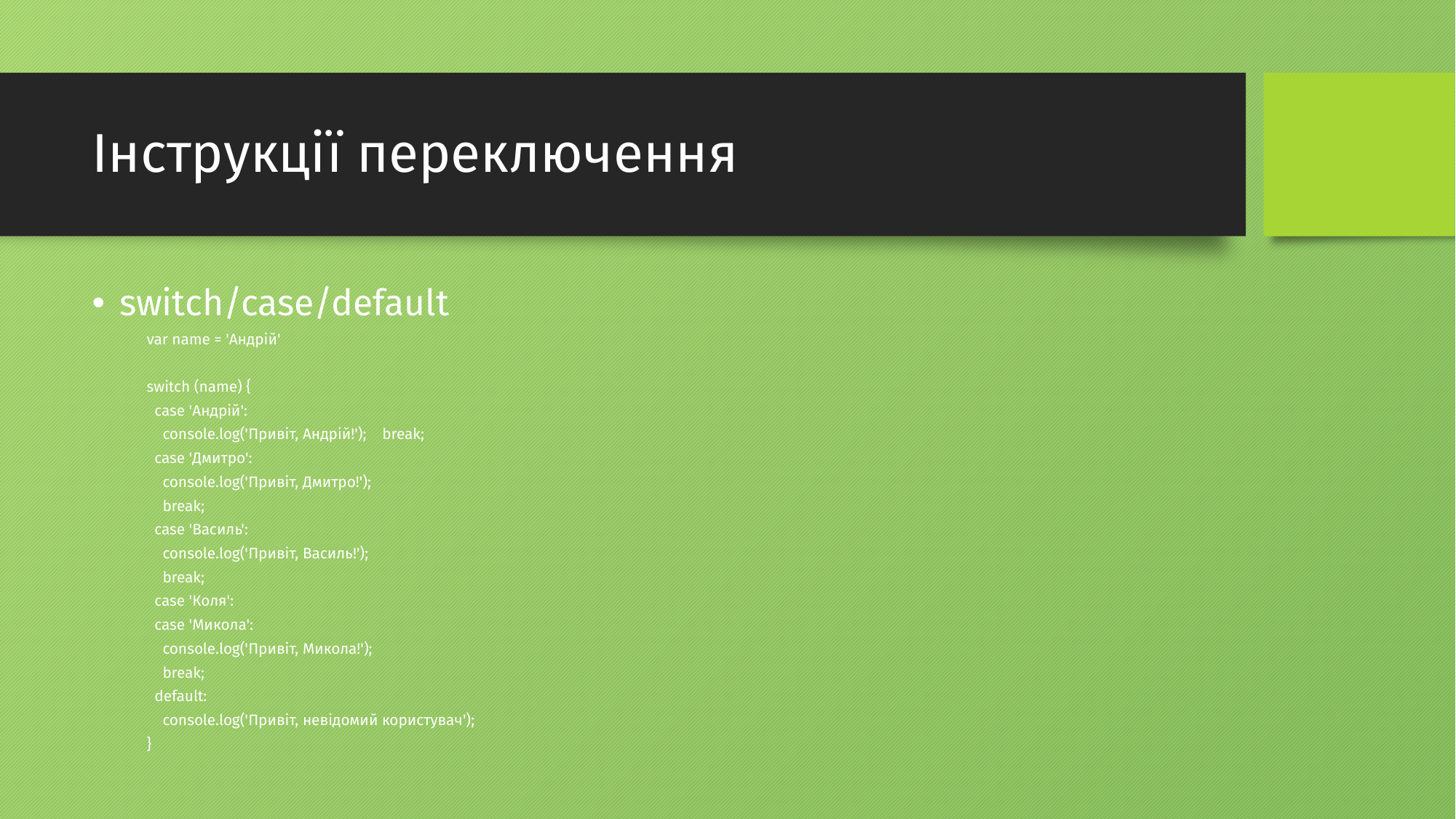

# Інструкції переключення
switch/case/default
var name = 'Андрій'

switch (name) {
  case 'Андрій':
    console.log('Привіт, Андрій!');    break;
  case 'Дмитро':
    console.log('Привіт, Дмитро!');
    break;
  case 'Василь':
    console.log('Привіт, Василь!');
    break;
  case 'Коля':
  case 'Микола':
    console.log('Привіт, Микола!');
    break;
  default:
    console.log('Привіт, невідомий користувач');
}